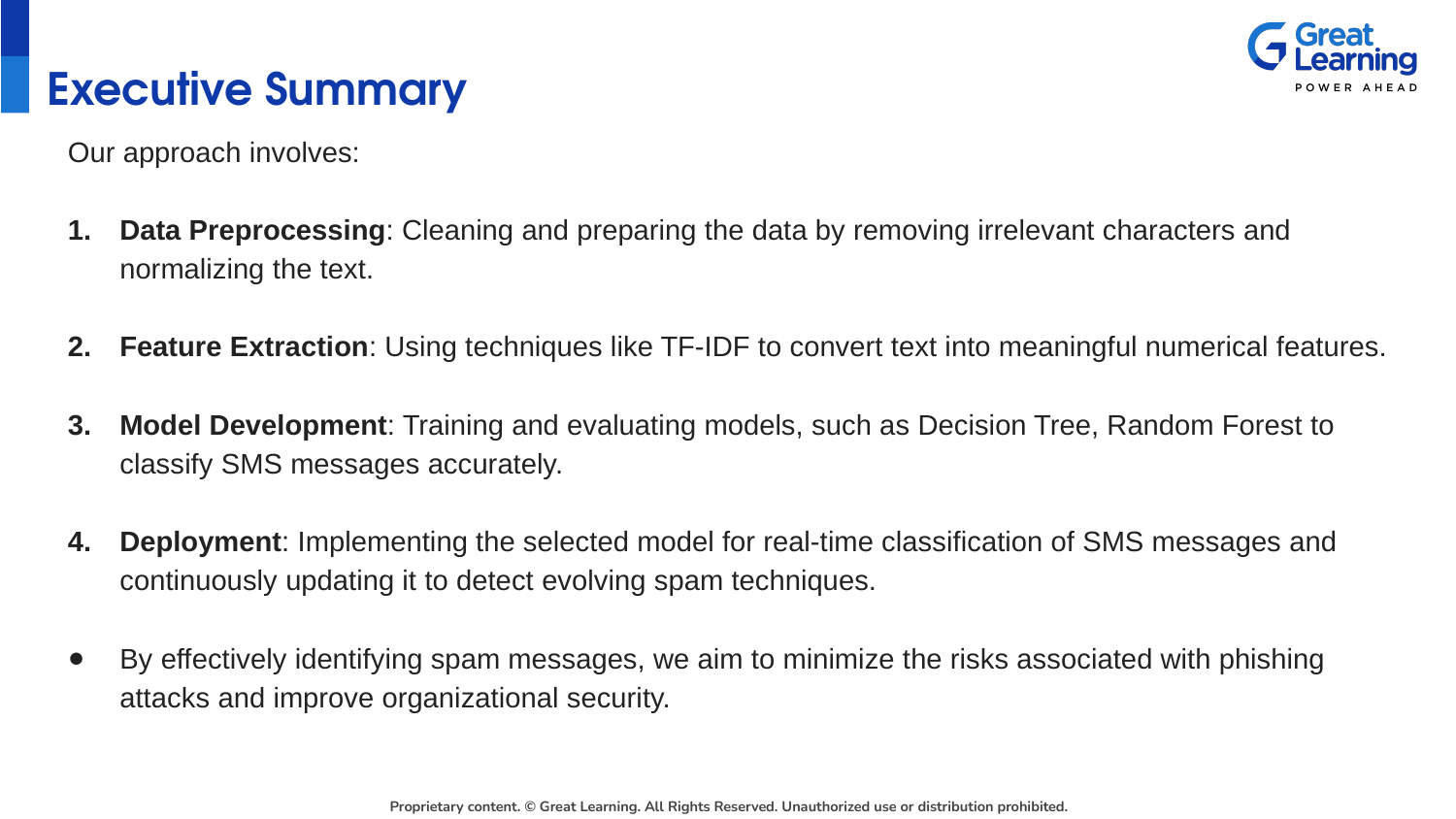

# Executive Summary
Our approach involves:

Data Preprocessing: Cleaning and preparing the data by removing irrelevant characters and normalizing the text.

Feature Extraction: Using techniques like TF-IDF to convert text into meaningful numerical features.

Model Development: Training and evaluating models, such as Decision Tree, Random Forest to classify SMS messages accurately.

Deployment: Implementing the selected model for real-time classification of SMS messages and continuously updating it to detect evolving spam techniques.

By effectively identifying spam messages, we aim to minimize the risks associated with phishing attacks and improve organizational security.